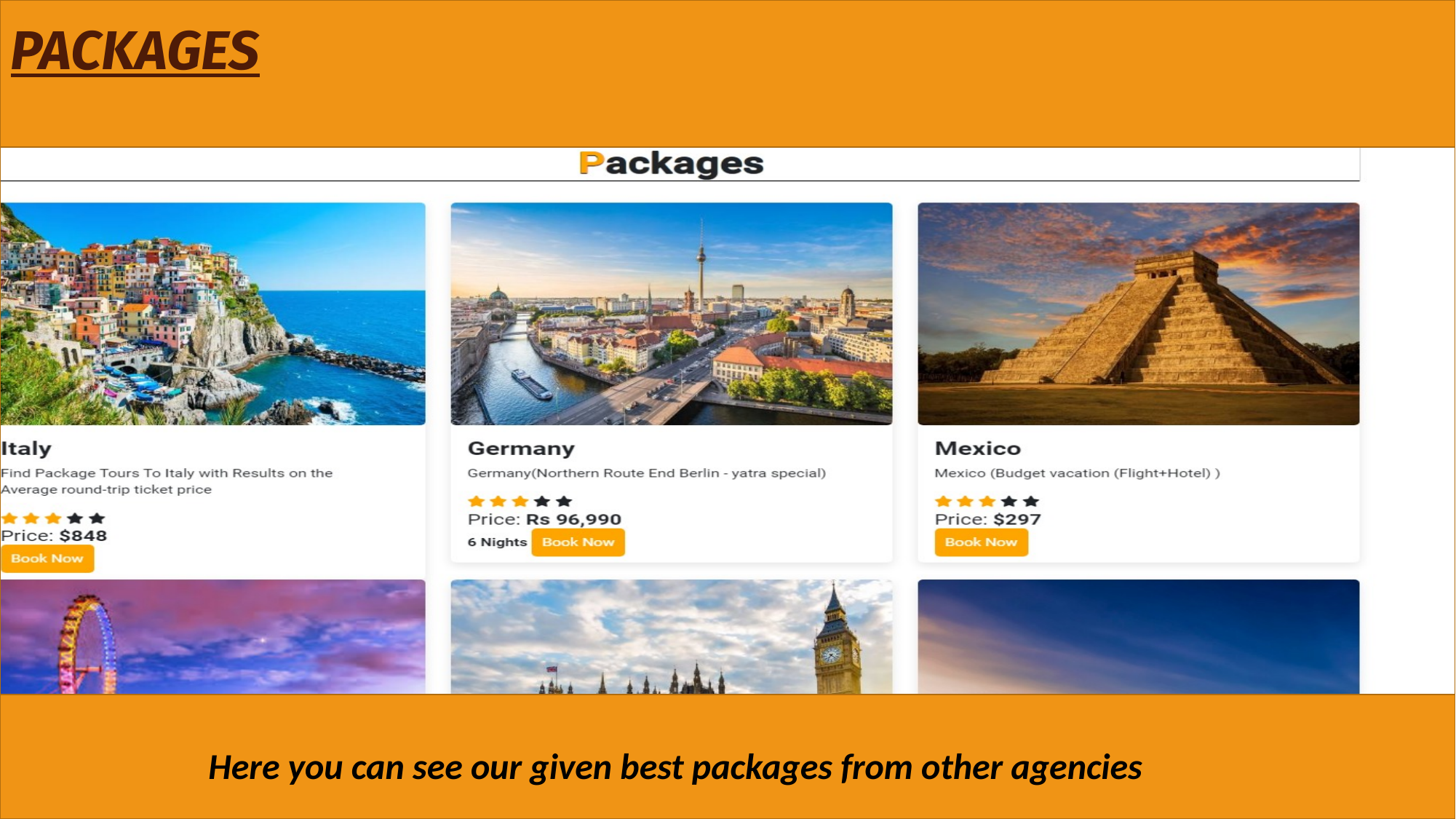

PACKAGES
#

Here you can see our given best packages from other agencies